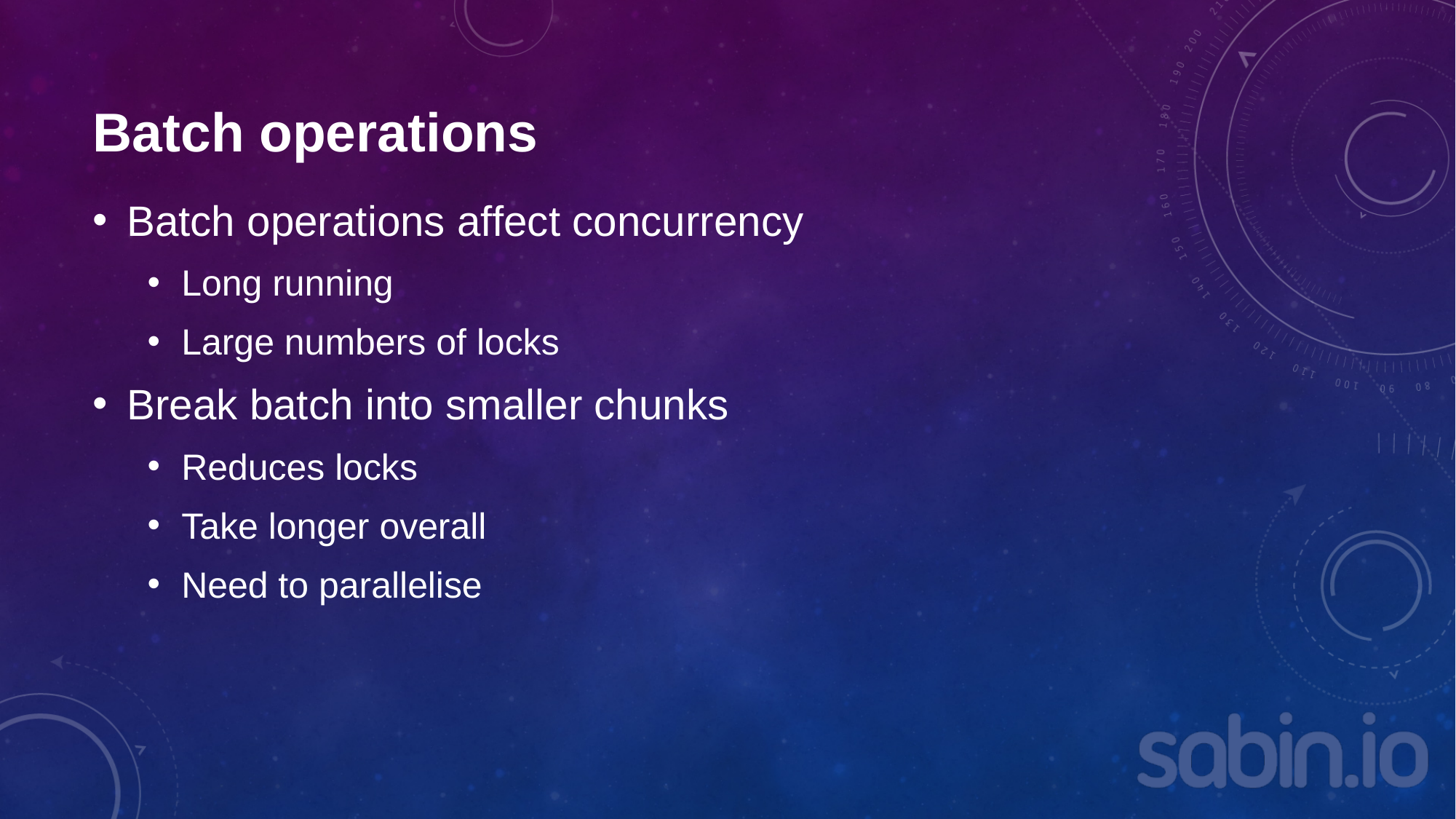

# Batch operations
Batch operations affect concurrency
Long running
Large numbers of locks
Break batch into smaller chunks
Reduces locks
Take longer overall
Need to parallelise